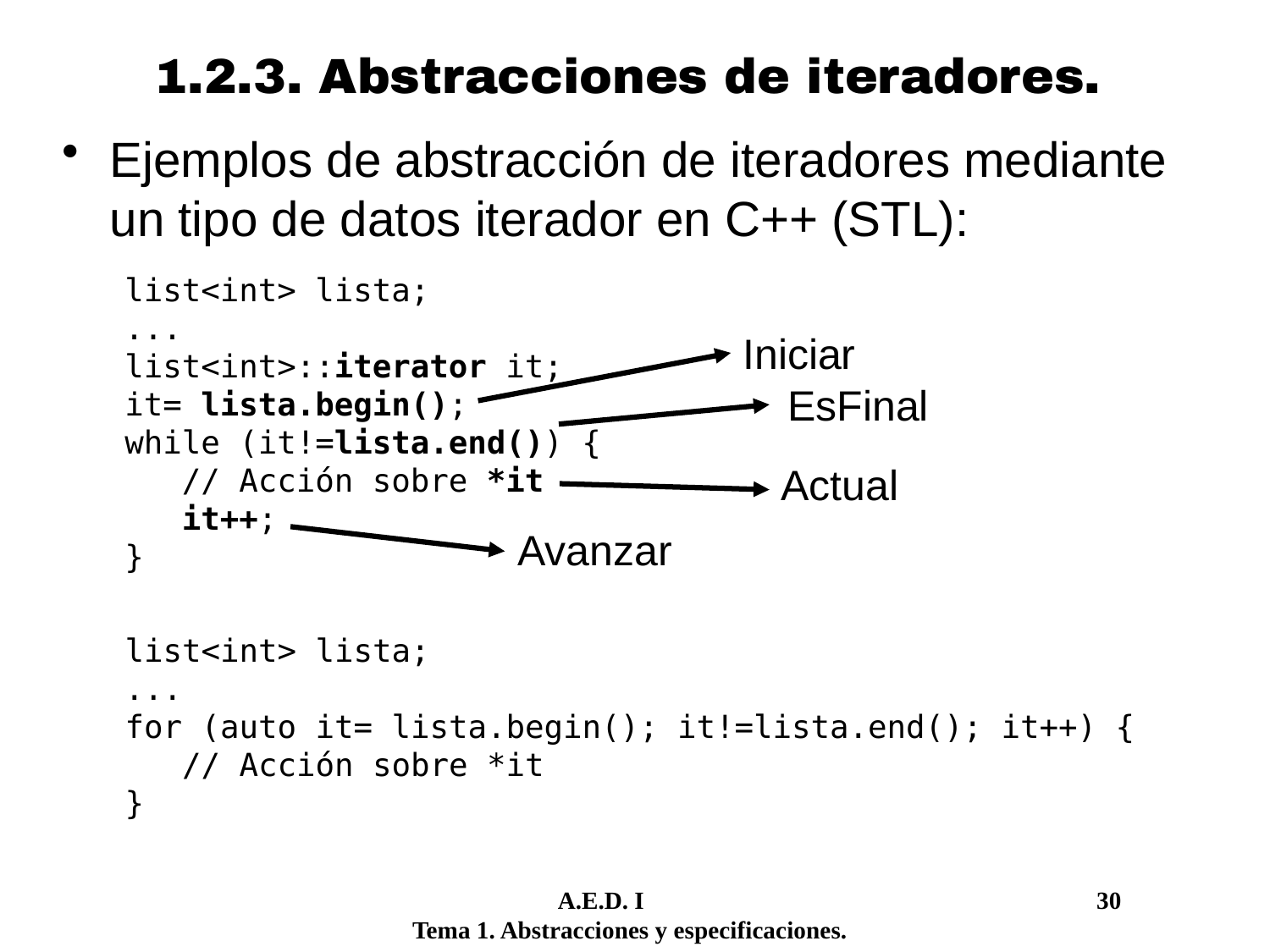

# 1.2.3. Abstracciones de iteradores.
Ejemplos de abstracción de iteradores mediante un tipo de datos iterador en C++ (STL):
list<int> lista;
...
list<int>::iterator it;
it= lista.begin();
while (it!=lista.end()) {
   // Acción sobre *it
   it++;
}
Iniciar
EsFinal
Actual
Avanzar
list<int> lista;
...
for (auto it= lista.begin(); it!=lista.end(); it++) {
   // Acción sobre *it
}
	   A.E.D. I				        30
Tema 1. Abstracciones y especificaciones.